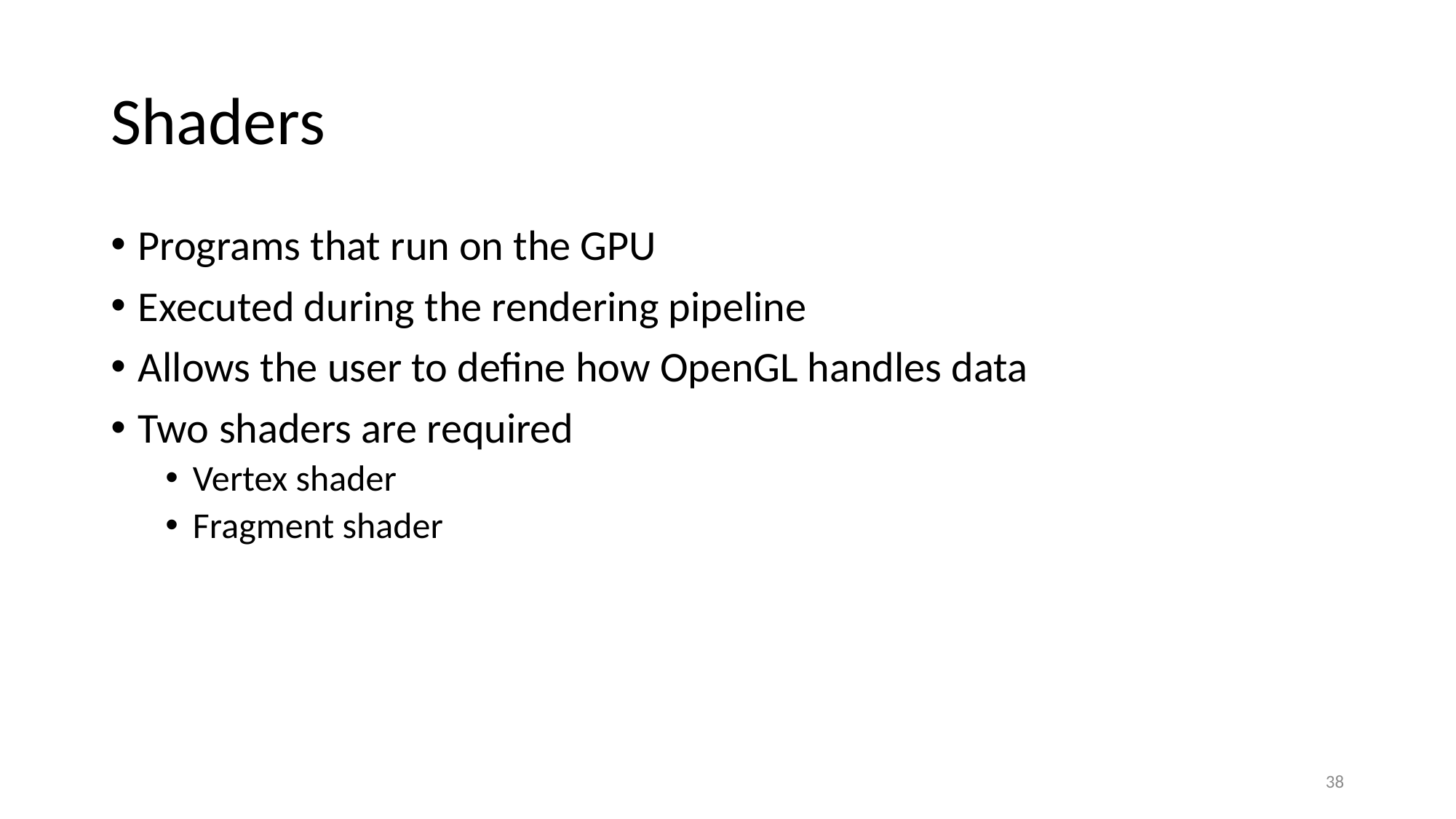

# Shaders
Programs that run on the GPU
Executed during the rendering pipeline
Allows the user to define how OpenGL handles data
Two shaders are required
Vertex shader
Fragment shader
38